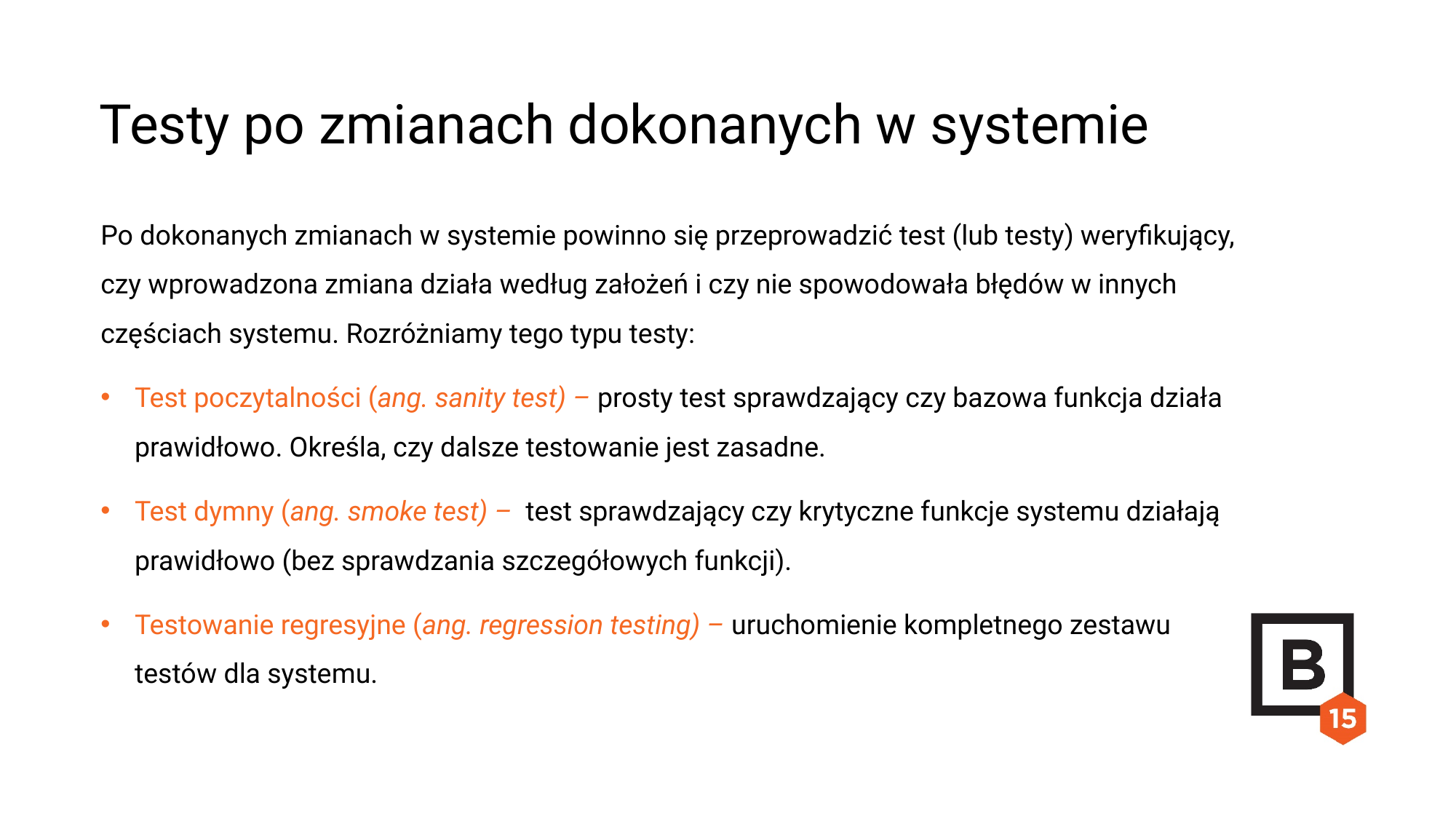

Testy po zmianach dokonanych w systemie
Po dokonanych zmianach w systemie powinno się przeprowadzić test (lub testy) weryfikujący, czy wprowadzona zmiana działa według założeń i czy nie spowodowała błędów w innych częściach systemu. Rozróżniamy tego typu testy:
Test poczytalności (ang. sanity test) – prosty test sprawdzający czy bazowa funkcja działa prawidłowo. Określa, czy dalsze testowanie jest zasadne.
Test dymny (ang. smoke test) –  test sprawdzający czy krytyczne funkcje systemu działają prawidłowo (bez sprawdzania szczegółowych funkcji).
Testowanie regresyjne (ang. regression testing) – uruchomienie kompletnego zestawu testów dla systemu.